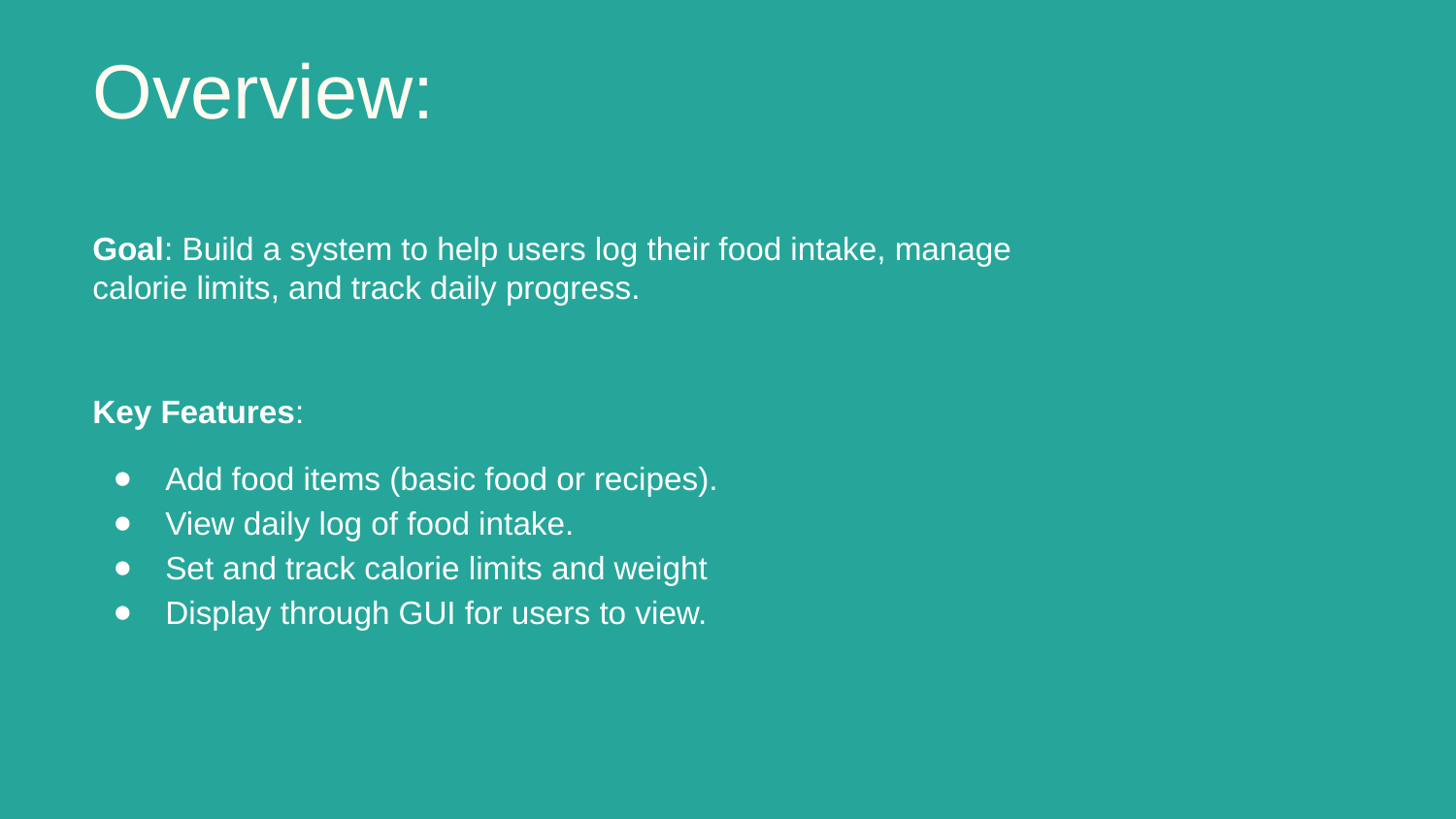

# Overview:
Goal: Build a system to help users log their food intake, manage calorie limits, and track daily progress.
Key Features:
Add food items (basic food or recipes).
View daily log of food intake.
Set and track calorie limits and weight
Display through GUI for users to view.